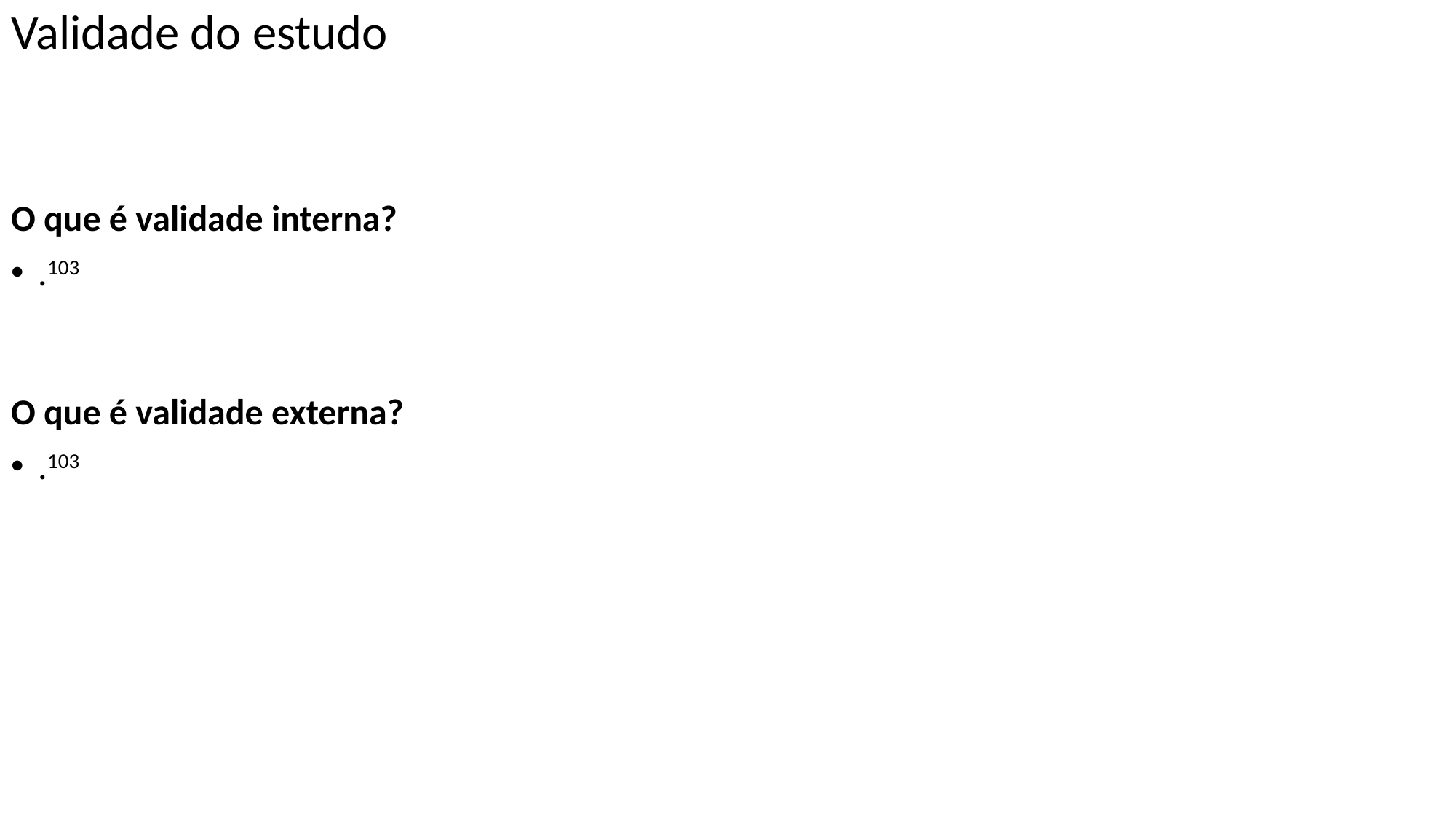

# Validade do estudo

O que é validade interna?
.103

O que é validade externa?
.103